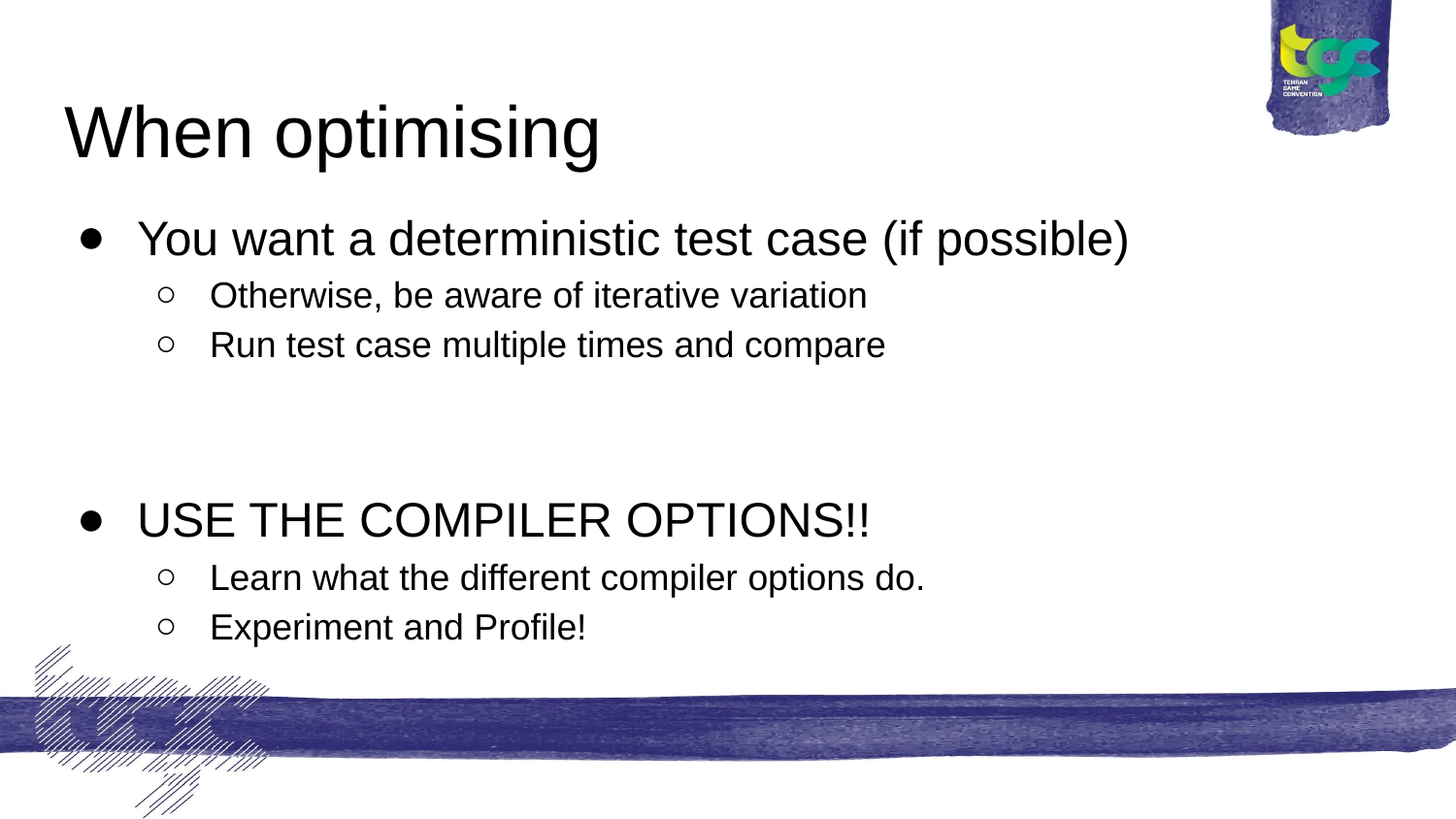

# When optimising
You want a deterministic test case (if possible)
Otherwise, be aware of iterative variation
Run test case multiple times and compare

USE THE COMPILER OPTIONS!!
Learn what the different compiler options do.
Experiment and Profile!